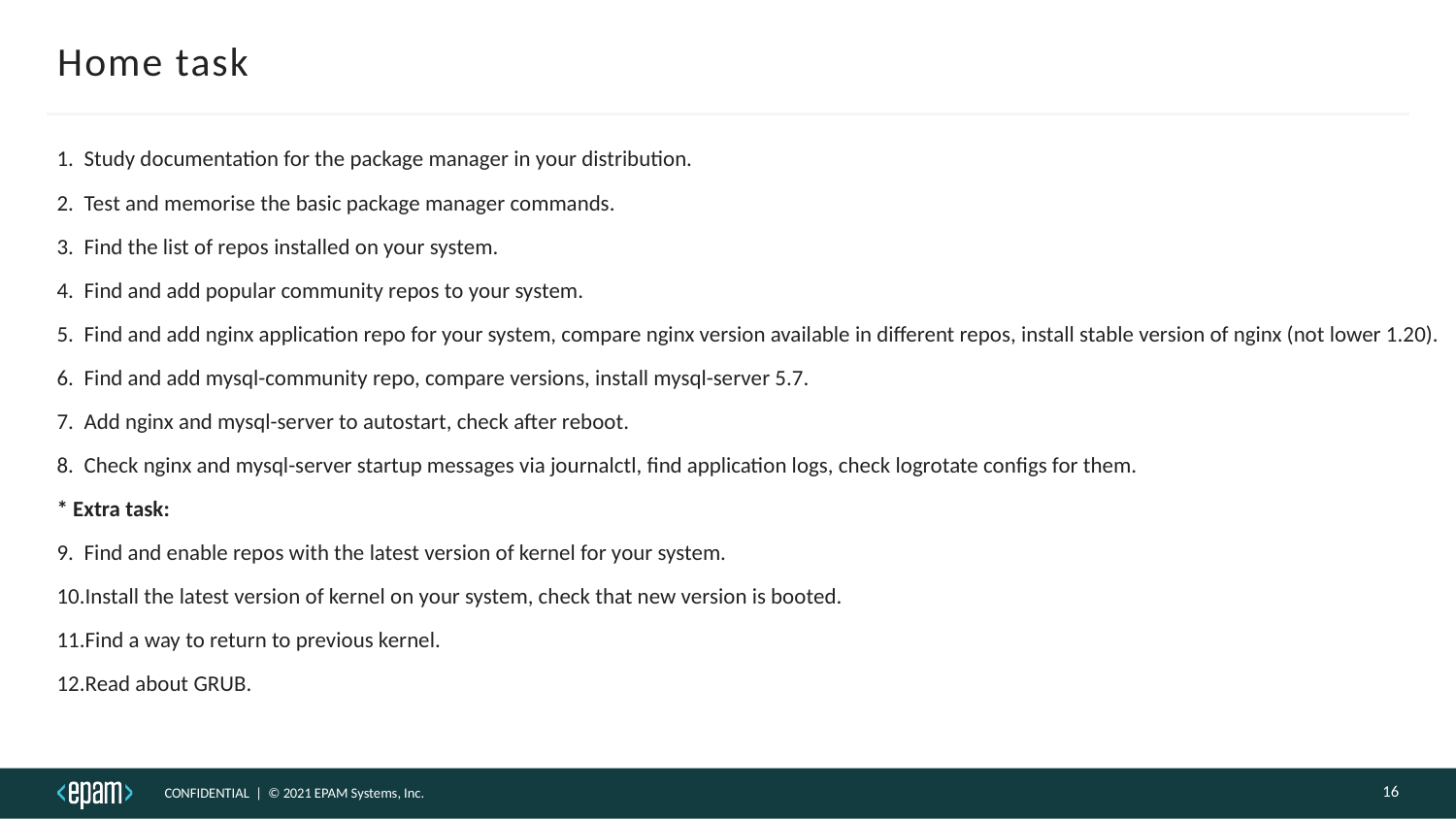

# Home task
Study documentation for the package manager in your distribution.
Test and memorise the basic package manager commands.
Find the list of repos installed on your system.
Find and add popular community repos to your system.
Find and add nginx application repo for your system, compare nginx version available in different repos, install stable version of nginx (not lower 1.20).
Find and add mysql-community repo, compare versions, install mysql-server 5.7.
Add nginx and mysql-server to autostart, check after reboot.
Check nginx and mysql-server startup messages via journalctl, find application logs, check logrotate configs for them.
* Extra task:
Find and enable repos with the latest version of kernel for your system.
Install the latest version of kernel on your system, check that new version is booted.
Find a way to return to previous kernel.
Read about GRUB.

16